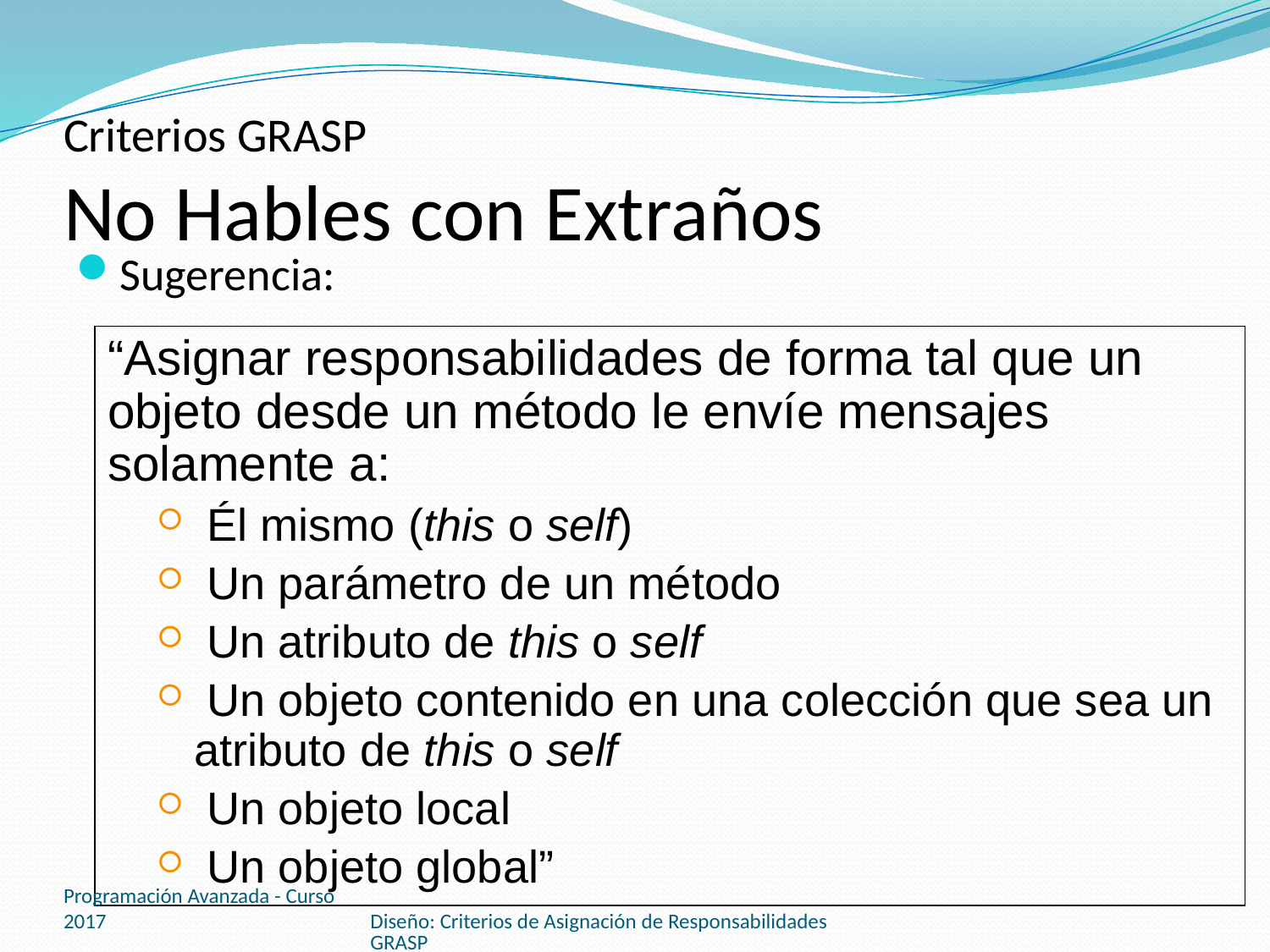

# Criterios GRASP No Hables con Extraños
Sugerencia:
“Asignar responsabilidades de forma tal que un objeto desde un método le envíe mensajes solamente a:
 Él mismo (this o self)
 Un parámetro de un método
 Un atributo de this o self
 Un objeto contenido en una colección que sea un atributo de this o self
 Un objeto local
 Un objeto global”
Programación Avanzada - Curso 2017
Diseño: Criterios de Asignación de Responsabilidades GRASP